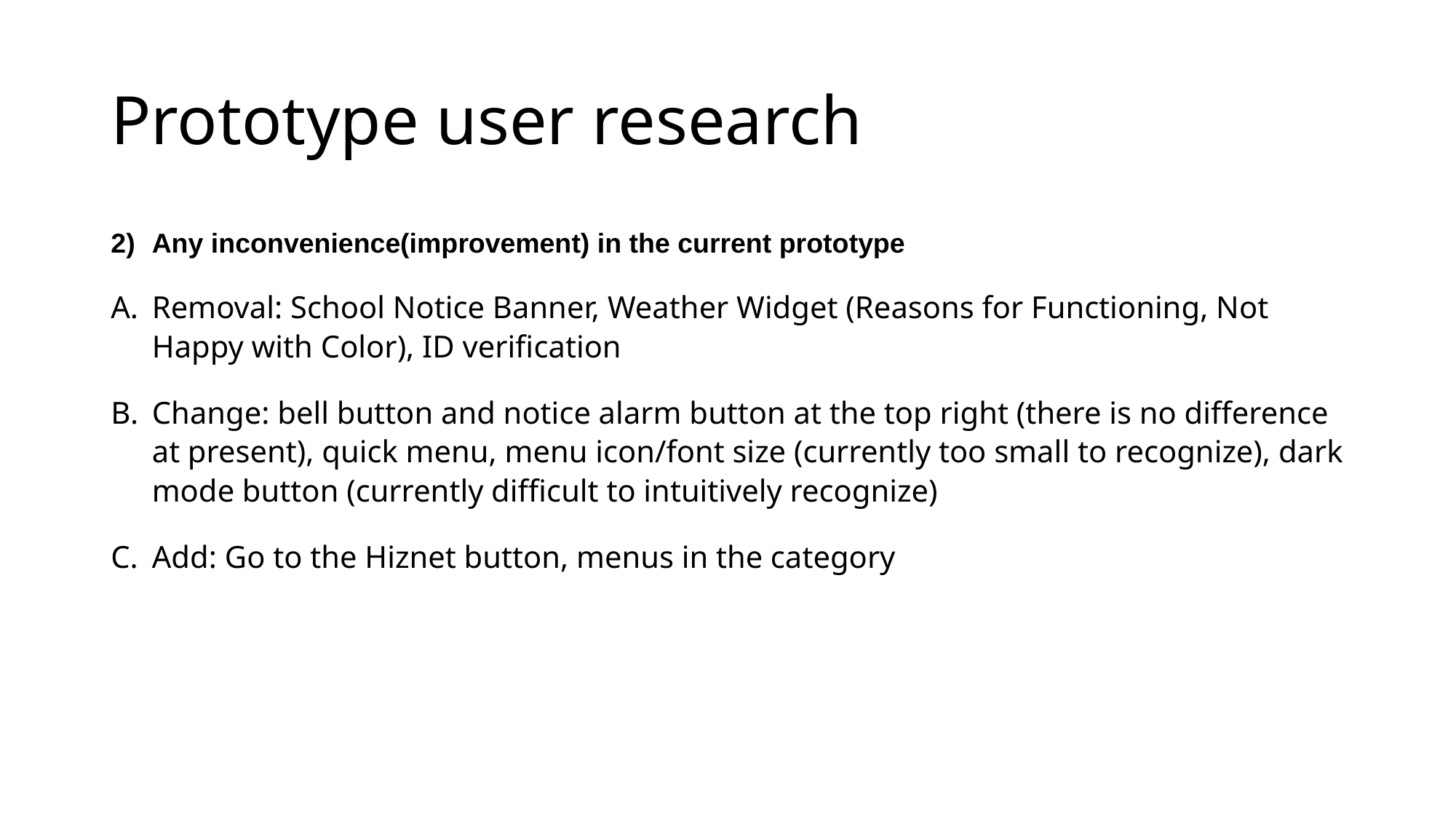

# Prototype user research
Any inconvenience(improvement) in the current prototype
Removal: School Notice Banner, Weather Widget (Reasons for Functioning, Not Happy with Color), ID verification
Change: bell button and notice alarm button at the top right (there is no difference at present), quick menu, menu icon/font size (currently too small to recognize), dark mode button (currently difficult to intuitively recognize)
Add: Go to the Hiznet button, menus in the category